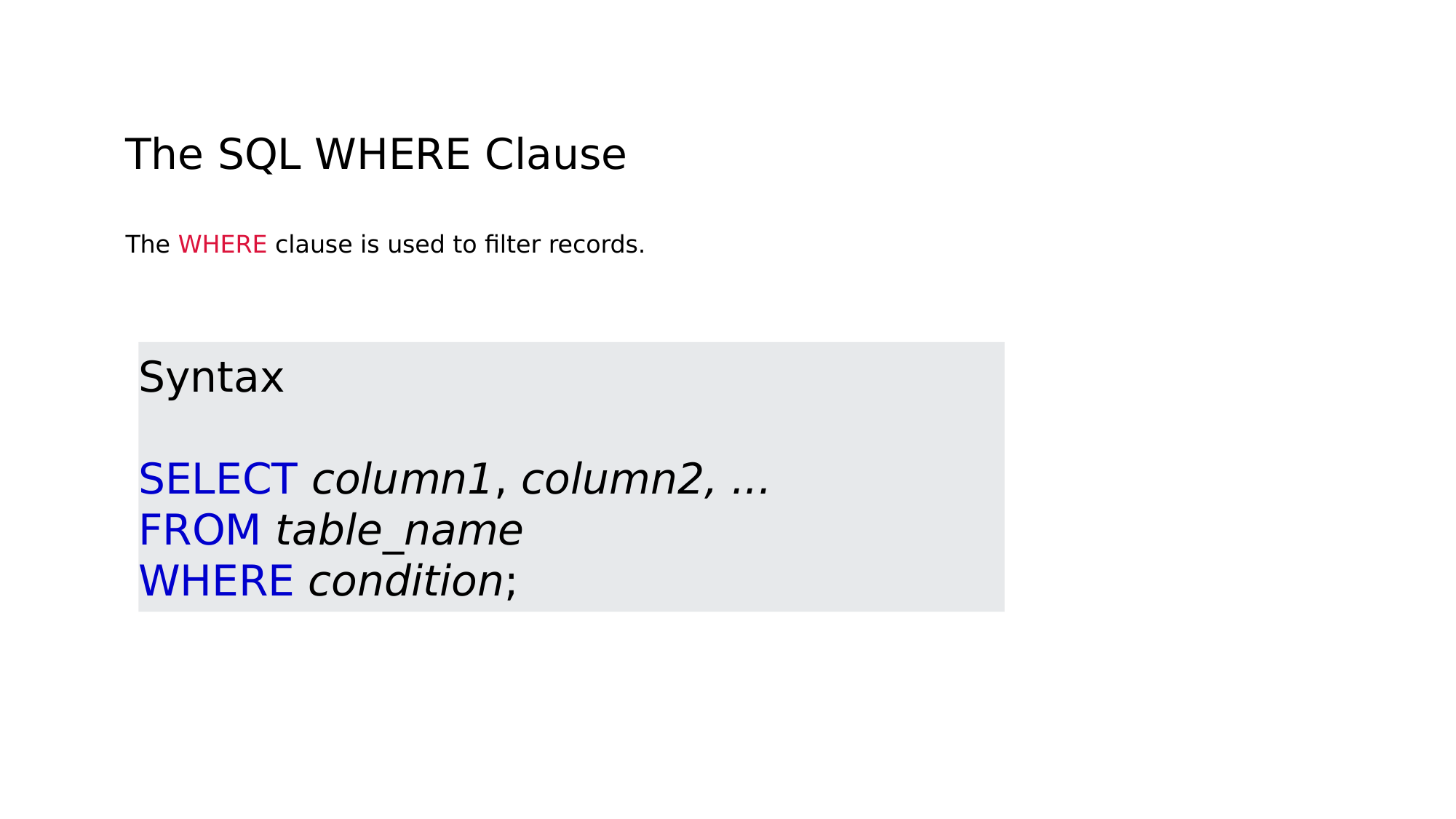

The SQL WHERE Clause

The WHERE clause is used to filter records.

Syntax

SELECT column1, column2, ...
FROM table_name
WHERE condition;